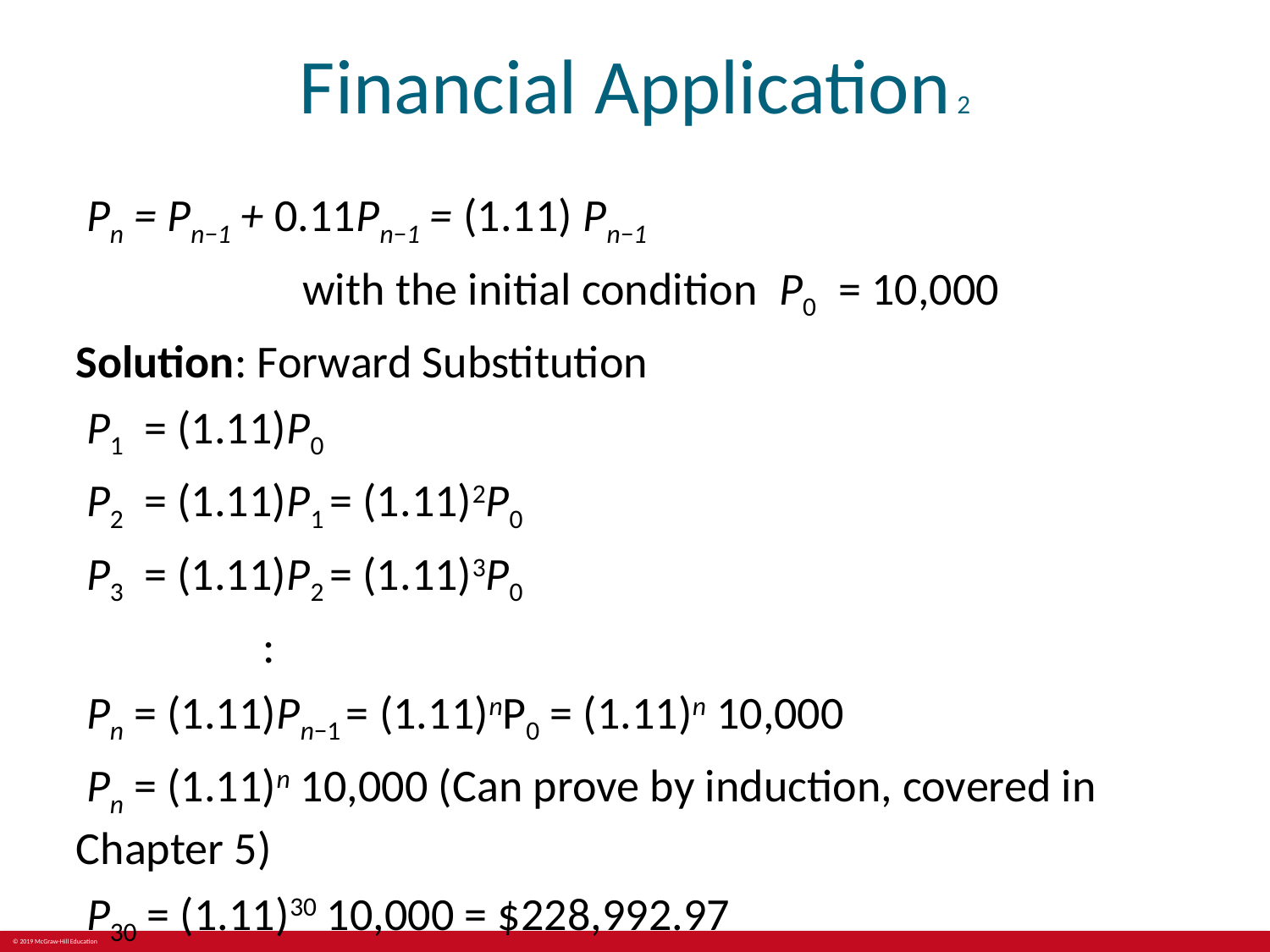

# Financial Application 2
 Pn = Pn−1 + 0.11Pn−1 = (1.11) Pn−1
with the initial condition  P0   = 10,000
Solution: Forward Substitution
 P1  = (1.11)P0
 P2  = (1.11)P1 = (1.11)2P0
 P3  = (1.11)P2 = (1.11)3P0
                  :
 Pn = (1.11)Pn−1 = (1.11)nP0 = (1.11)n 10,000
 Pn = (1.11)n 10,000 (Can prove by induction, covered in Chapter 5)
 P30 = (1.11)30 10,000 = $228,992.97